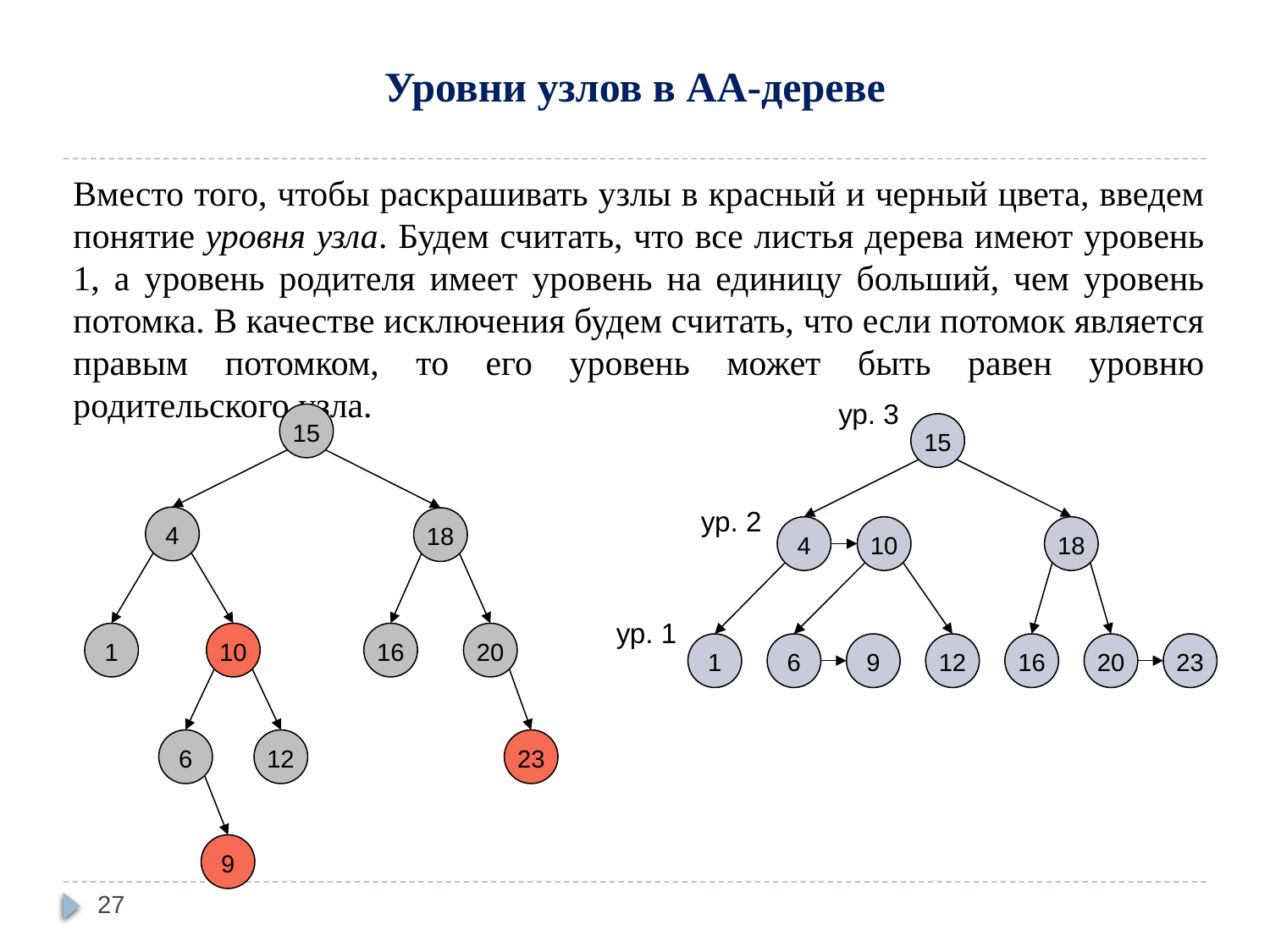

# Уровни узлов в АА-дереве
Вместо того, чтобы раскрашивать узлы в красный и черный цвета, введем понятие уровня узла. Будем считать, что все листья дерева имеют уровень 1, а уровень родителя имеет уровень на единицу больший, чем уровень потомка. В качестве исключения будем считать, что если потомок является правым потомком, то его уровень может быть равен уровню родительского узла.
ур. 3
15
ур. 2
4
10
18
ур. 1
1
6
9
12
16
20
23
15
4
18
1
10
16
20
6
12
23
9
27